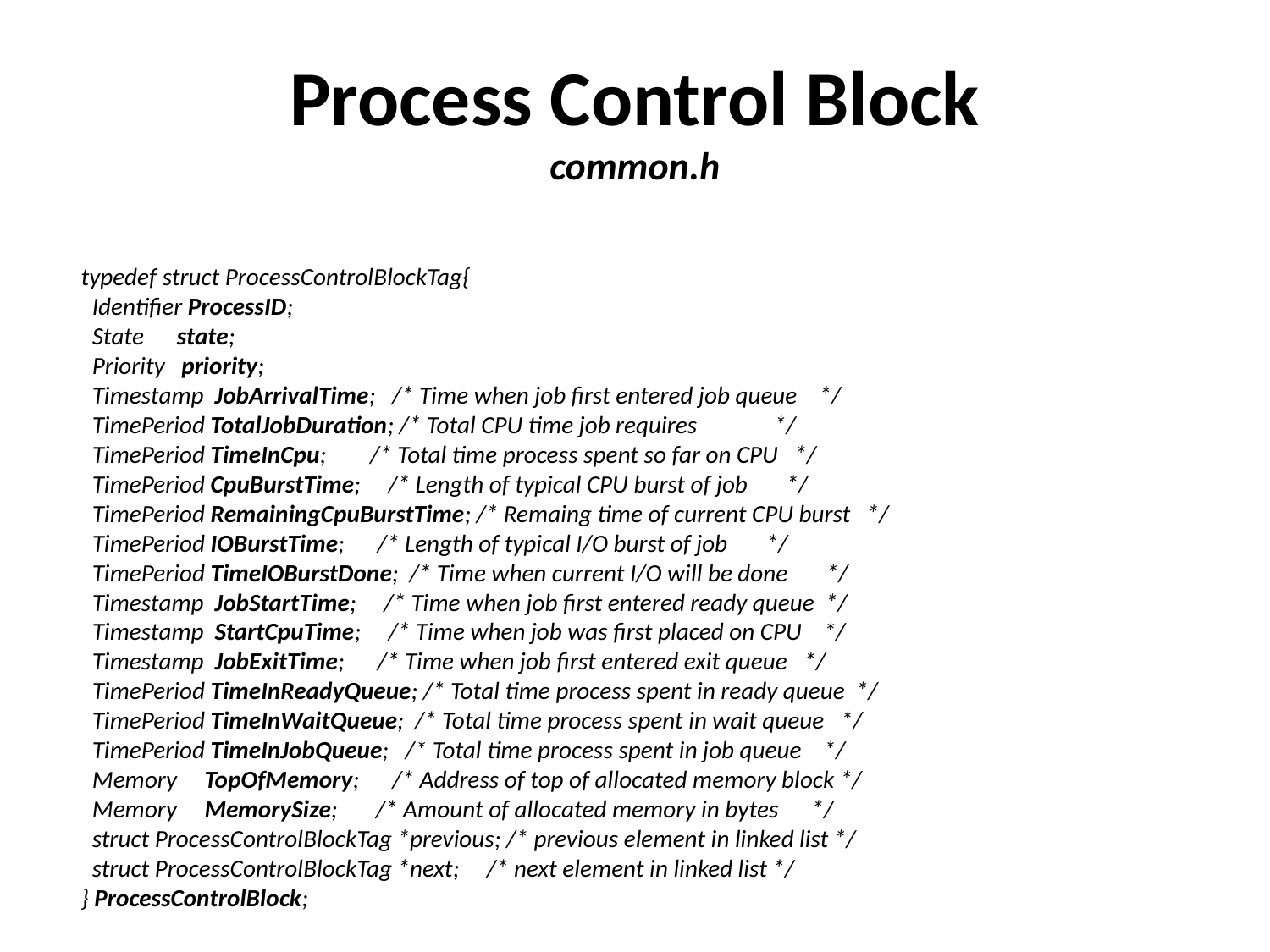

# Process Control Block common.h
typedef struct ProcessControlBlockTag{
  Identifier ProcessID;
  State      state;
  Priority   priority;
  Timestamp  JobArrivalTime;   /* Time when job first entered job queue    */
  TimePeriod TotalJobDuration; /* Total CPU time job requires              */
  TimePeriod TimeInCpu;        /* Total time process spent so far on CPU   */
  TimePeriod CpuBurstTime;     /* Length of typical CPU burst of job       */
  TimePeriod RemainingCpuBurstTime; /* Remaing time of current CPU burst   */
  TimePeriod IOBurstTime;      /* Length of typical I/O burst of job       */
  TimePeriod TimeIOBurstDone;  /* Time when current I/O will be done       */
  Timestamp  JobStartTime;     /* Time when job first entered ready queue  */
  Timestamp  StartCpuTime;     /* Time when job was first placed on CPU    */
  Timestamp  JobExitTime;      /* Time when job first entered exit queue   */
  TimePeriod TimeInReadyQueue; /* Total time process spent in ready queue  */
  TimePeriod TimeInWaitQueue;  /* Total time process spent in wait queue   */
  TimePeriod TimeInJobQueue;   /* Total time process spent in job queue    */
  Memory     TopOfMemory;      /* Address of top of allocated memory block */
  Memory     MemorySize;       /* Amount of allocated memory in bytes      */
  struct ProcessControlBlockTag *previous; /* previous element in linked list */
  struct ProcessControlBlockTag *next;     /* next element in linked list */
} ProcessControlBlock;